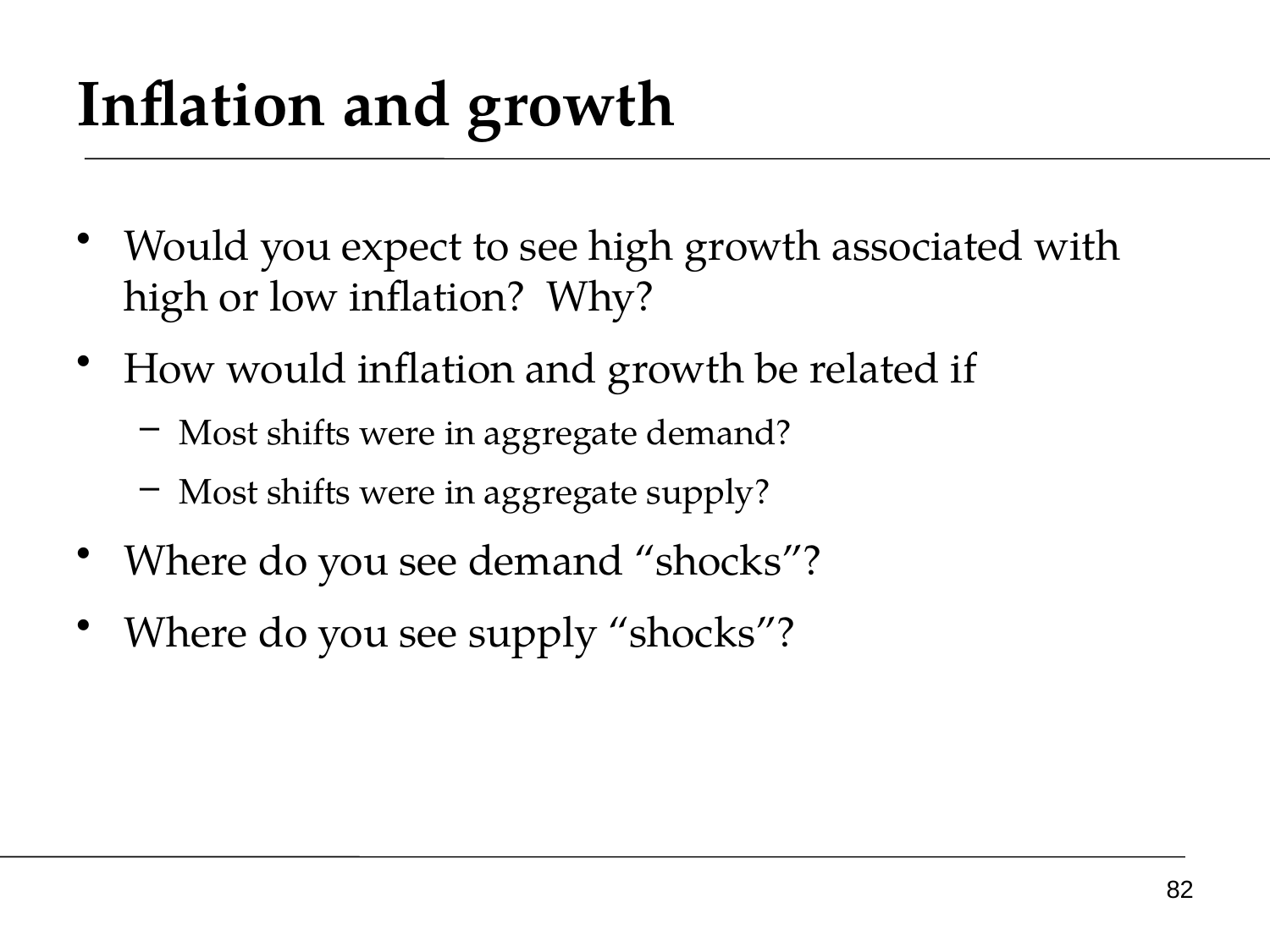

# Inflation and growth
Would you expect to see high growth associated with high or low inflation?  Why?
How would inflation and growth be related if
Most shifts were in aggregate demand?
Most shifts were in aggregate supply?
Where do you see demand “shocks”?
Where do you see supply “shocks”?
82